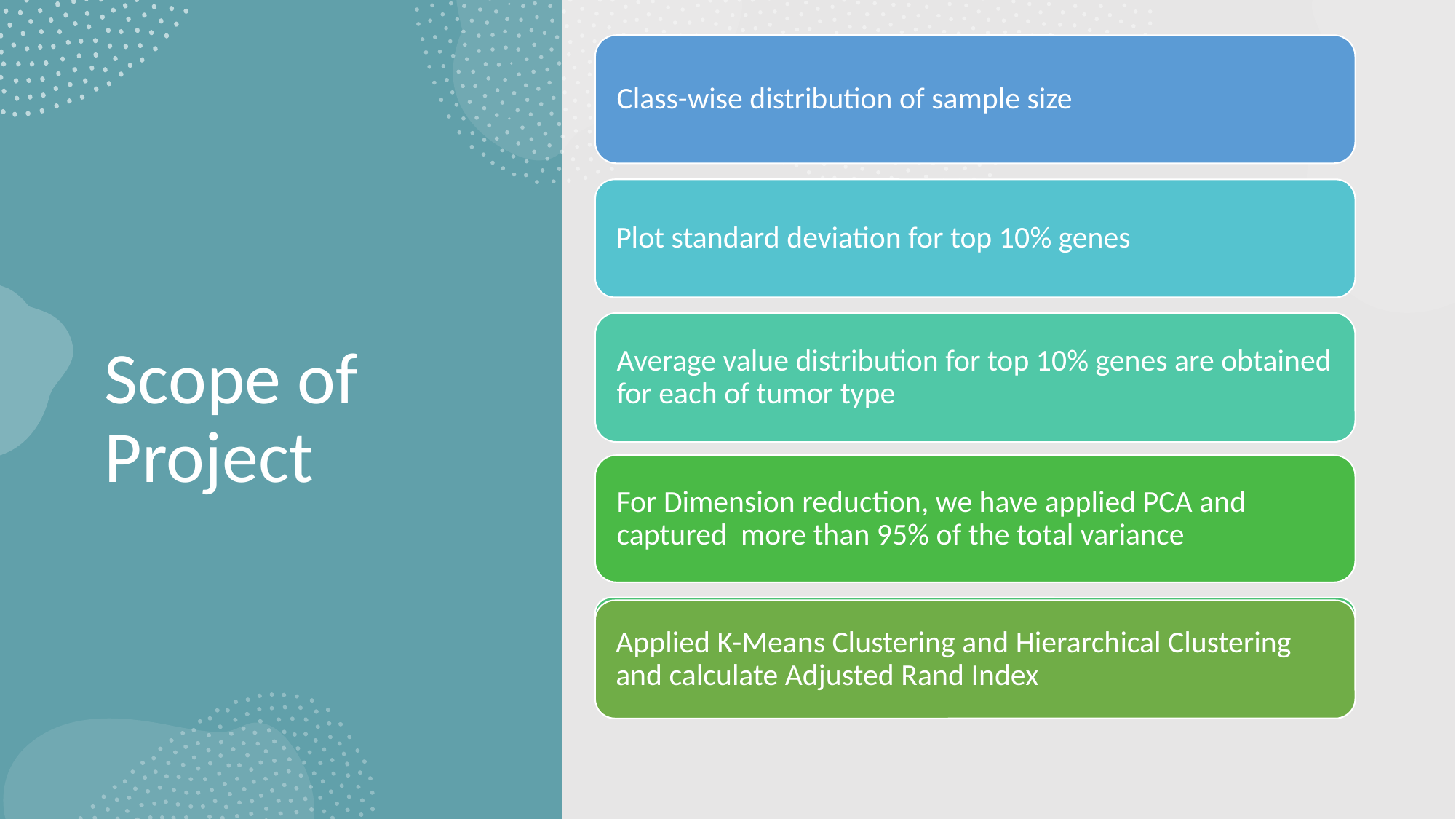

Class-wise distribution of sample size
Plot standard deviation for top 10% genes
Average value distribution for top 10% genes are obtained for each of tumor type

For Dimension reduction, we have applied PCA and captured  more than 95% of the total variance
Applied K-Means Clustering and Hierarchical Clustering and calculate Adjusted Rand Index
# Scope of Project